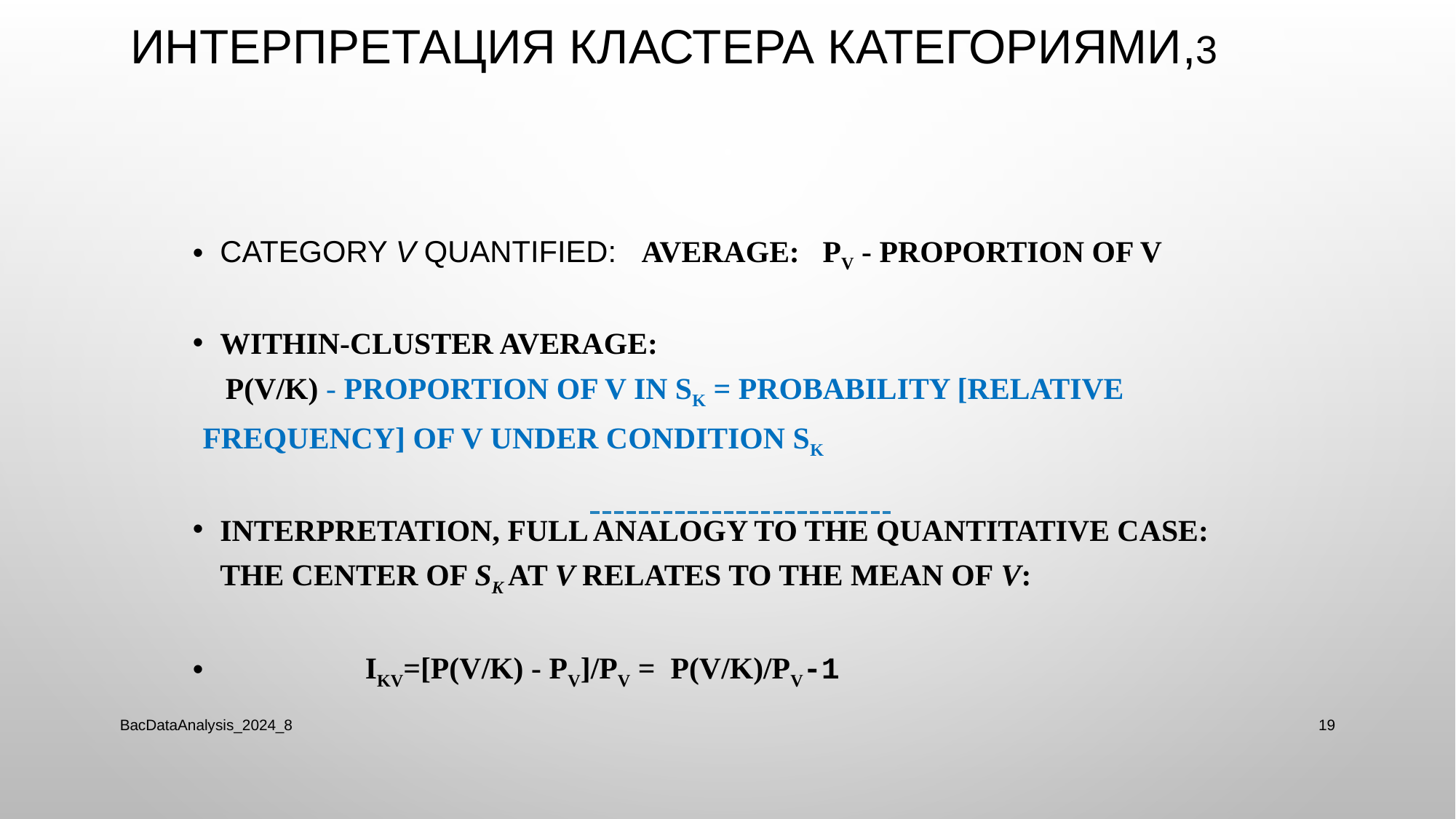

# Интерпретация кластера категориями,3

Category v quantified:   Average:   pv - proportion of v

Within-cluster average:
   p(v/k) - proportion of v in Sk = probability [relative frequency] of v under condition Sk

Interpretation, full analogy to the quantitative case: the center of Sk at v relates to the mean of v:

                   Ikv=[p(v/k) - pv]/pv =  p(v/k)/pv-1
BacDataAnalysis_2024_8
19